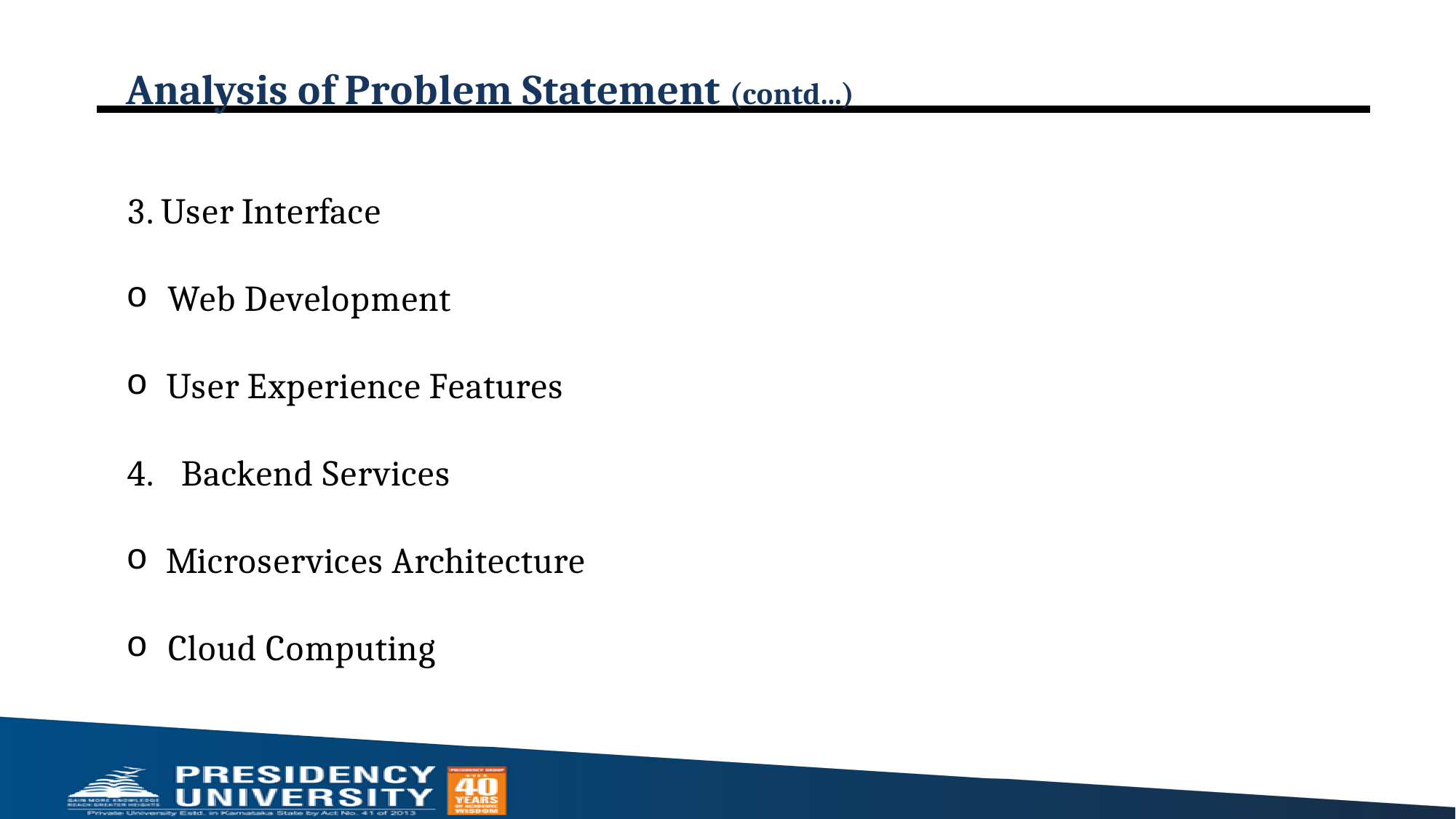

# Analysis of Problem Statement (contd...)
3. User Interface
Web Development
User Experience Features
Backend Services
Microservices Architecture
Cloud Computing